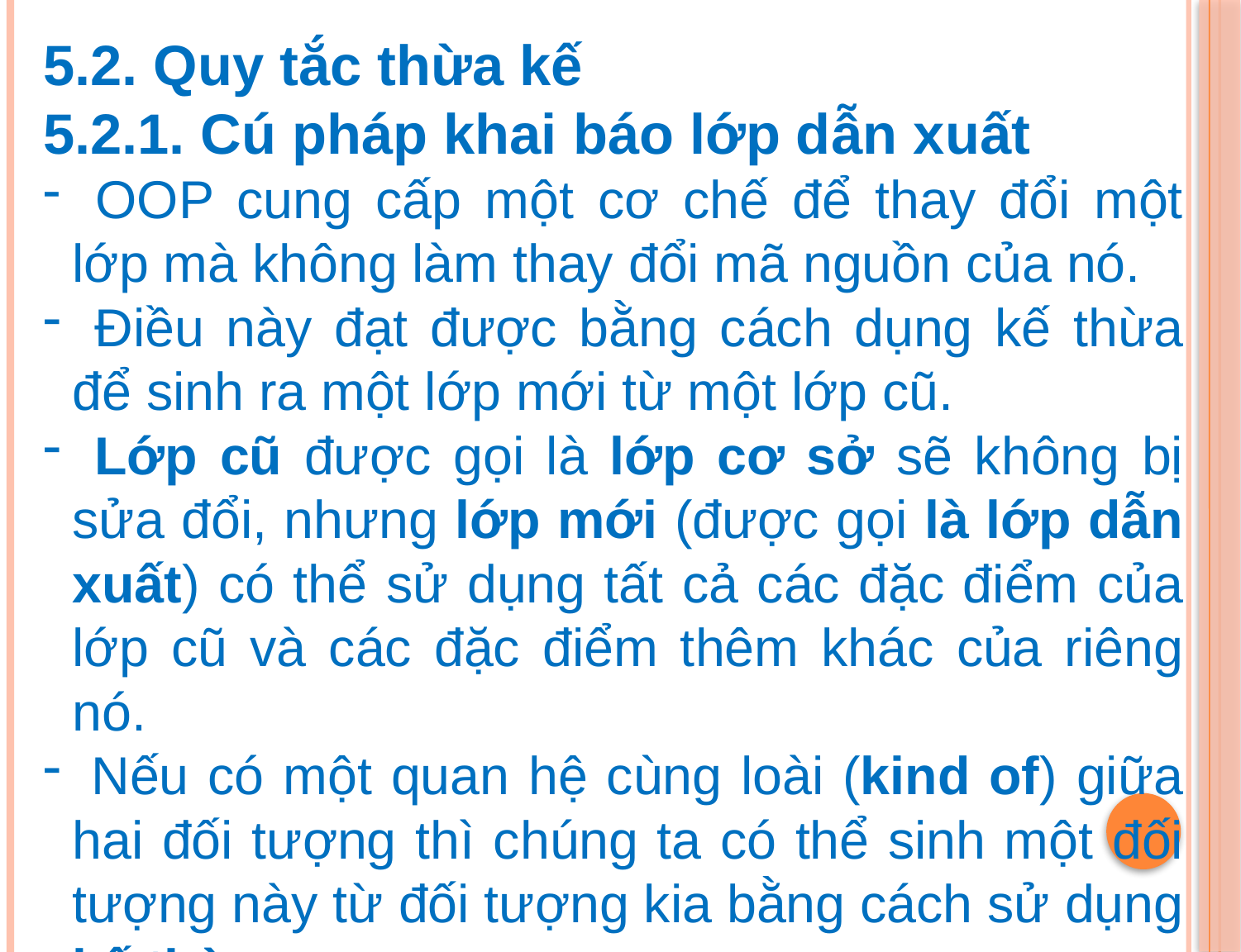

5.2. Quy tắc thừa kế
5.2.1. Cú pháp khai báo lớp dẫn xuất
 OOP cung cấp một cơ chế để thay đổi một lớp mà không làm thay đổi mã nguồn của nó.
 Điều này đạt được bằng cách dụng kế thừa để sinh ra một lớp mới từ một lớp cũ.
 Lớp cũ được gọi là lớp cơ sở sẽ không bị sửa đổi, nhưng lớp mới (được gọi là lớp dẫn xuất) có thể sử dụng tất cả các đặc điểm của lớp cũ và các đặc điểm thêm khác của riêng nó.
 Nếu có một quan hệ cùng loài (kind of) giữa hai đối tượng thì chúng ta có thể sinh một đối tượng này từ đối tượng kia bằng cách sử dụng kế thừa.